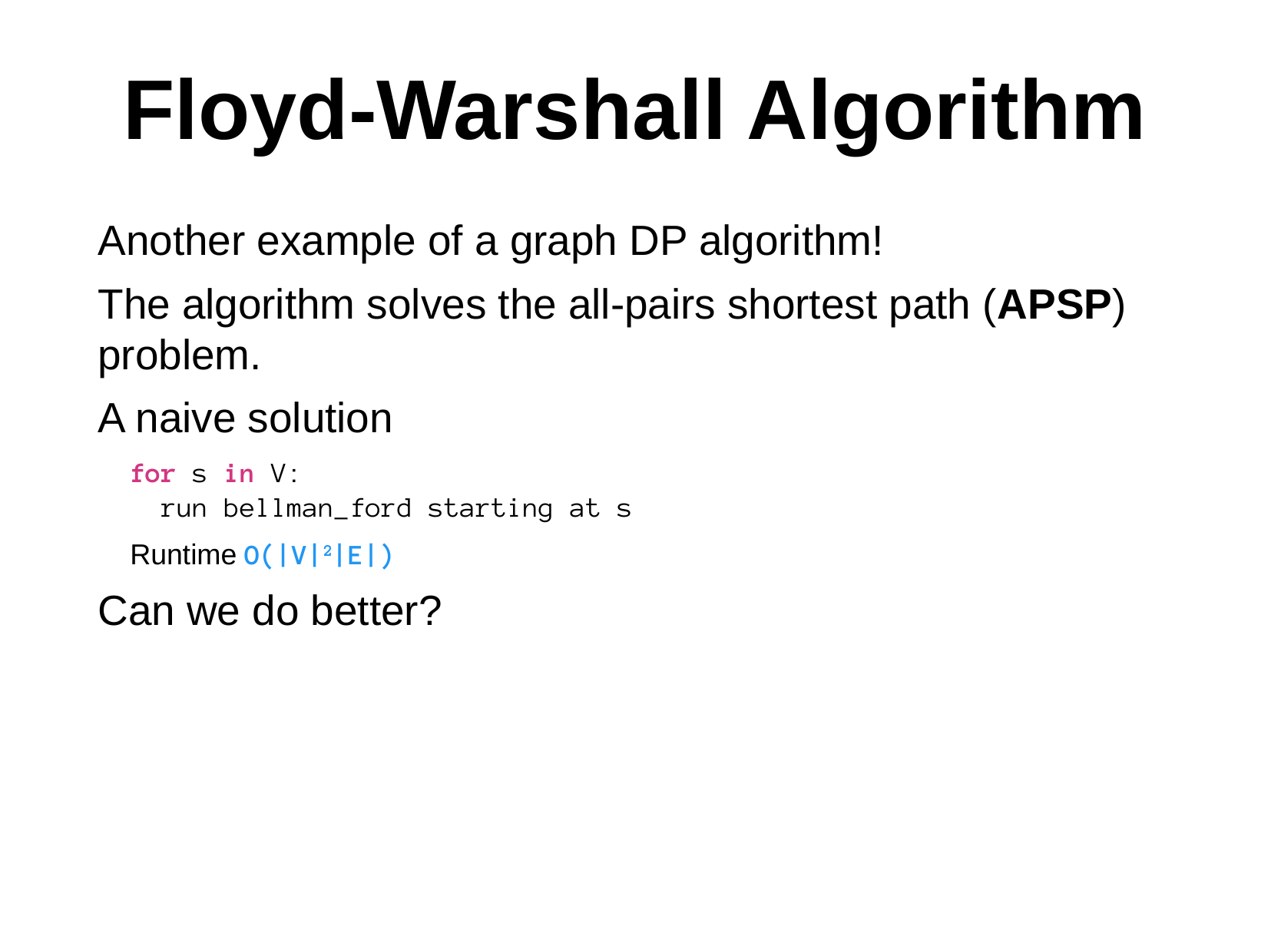

Floyd-Warshall Algorithm
Another example of a graph DP algorithm!

The algorithm solves the all-pairs shortest path (APSP) problem.

A naive solution

    for s in V:
      run bellman_ford starting at s

    Runtime O(|V|2|E|)

Can we do better?